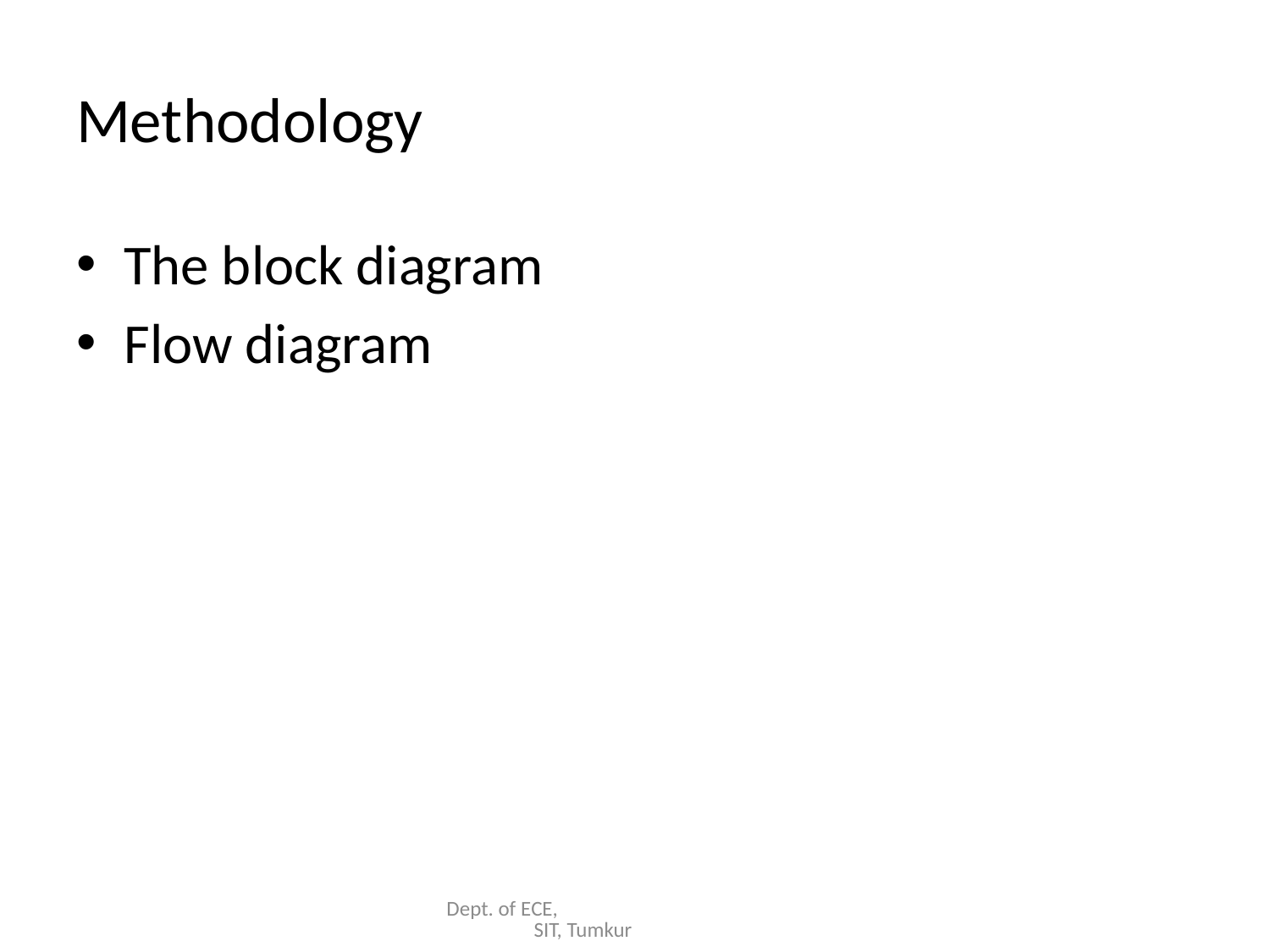

# Methodology
The block diagram
Flow diagram
Dept. of ECE,                                                                        SIT, Tumkur